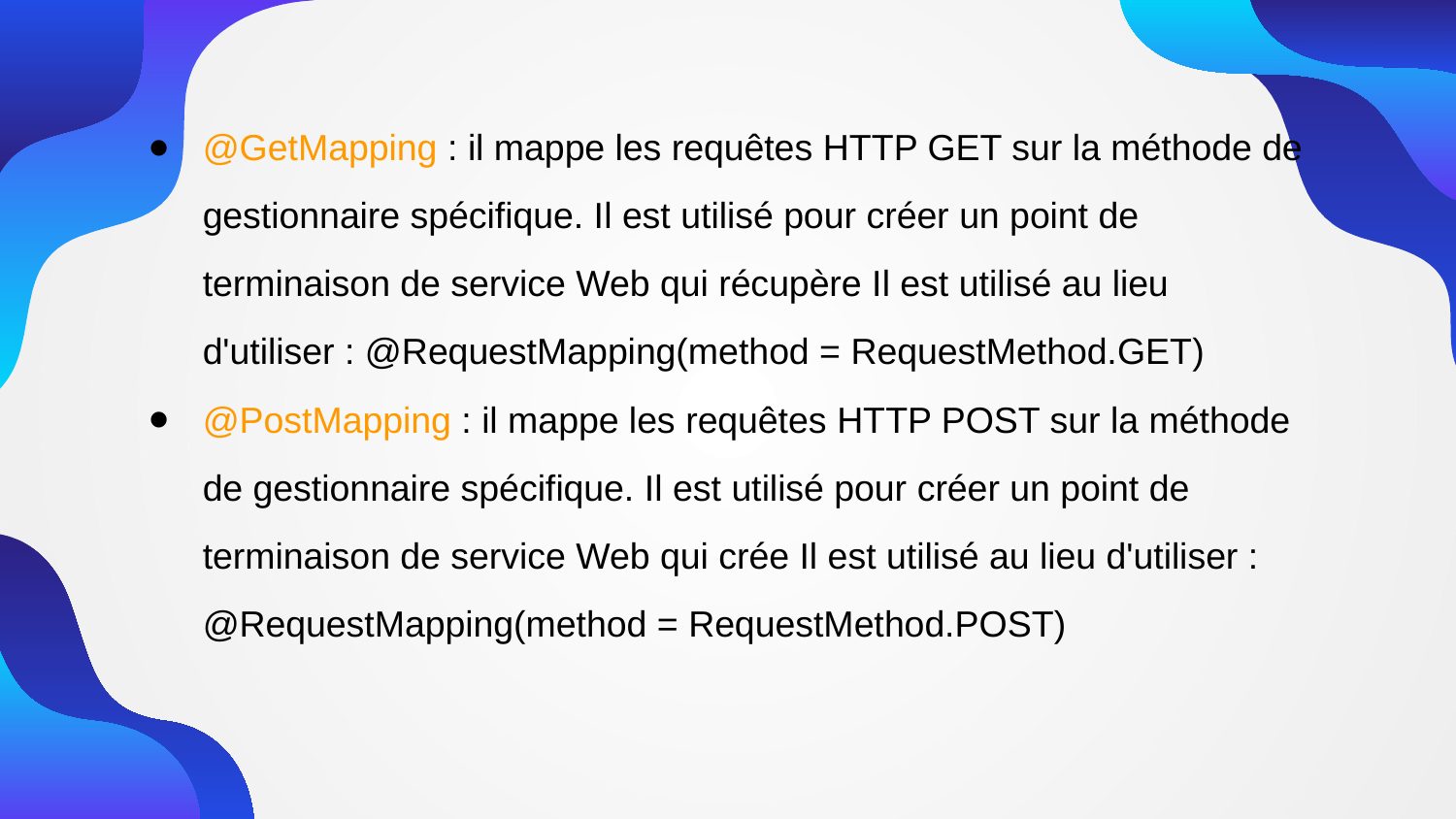

@GetMapping : il mappe les requêtes HTTP GET sur la méthode de gestionnaire spécifique. Il est utilisé pour créer un point de terminaison de service Web qui récupère Il est utilisé au lieu d'utiliser : @RequestMapping(method = RequestMethod.GET)
@PostMapping : il mappe les requêtes HTTP POST sur la méthode de gestionnaire spécifique. Il est utilisé pour créer un point de terminaison de service Web qui crée Il est utilisé au lieu d'utiliser : @RequestMapping(method = RequestMethod.POST)